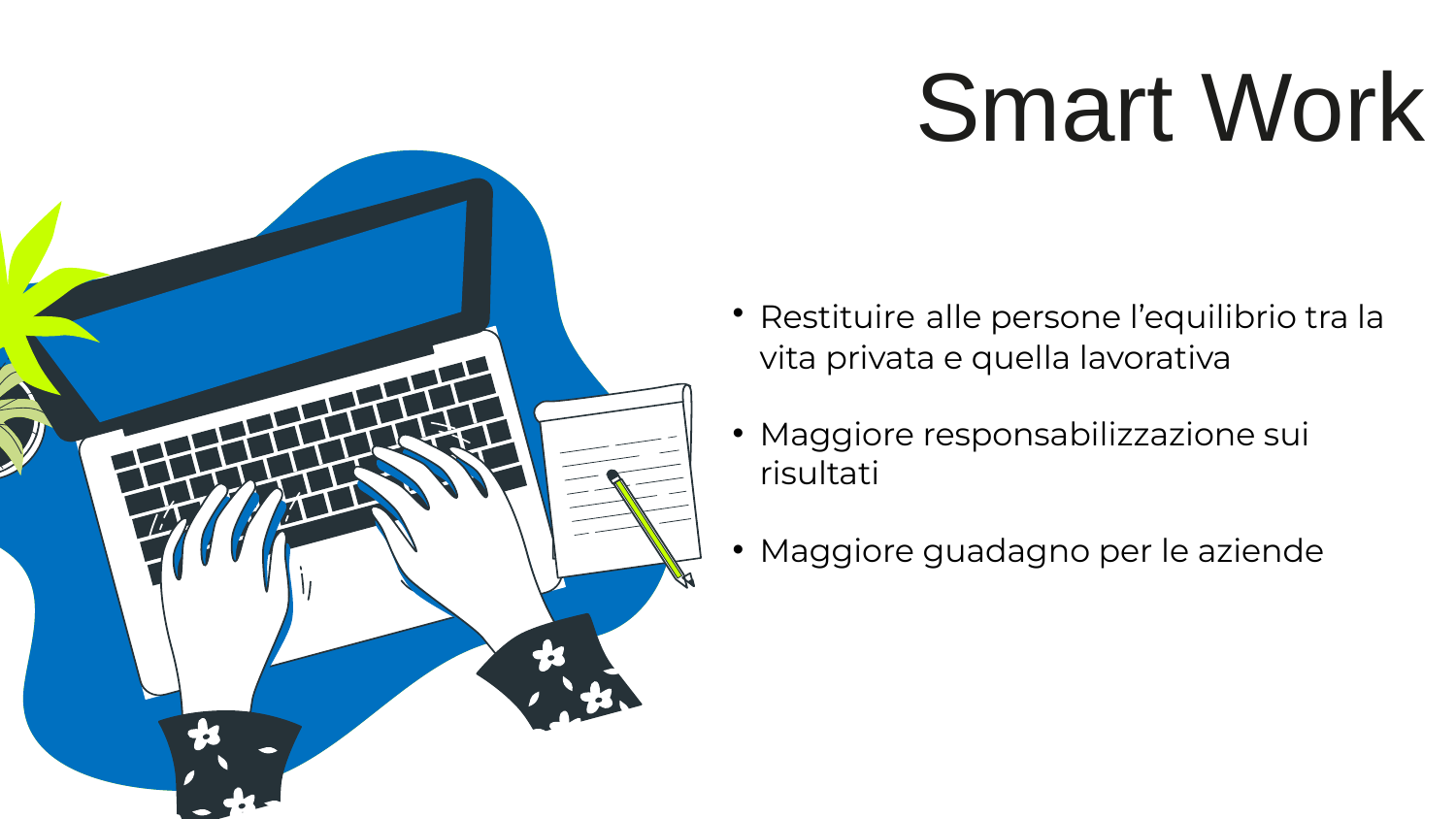

Smart Work

Restituire alle persone l’equilibrio tra la vita privata e quella lavorativa
Maggiore responsabilizzazione sui risultati

Maggiore guadagno per le aziende